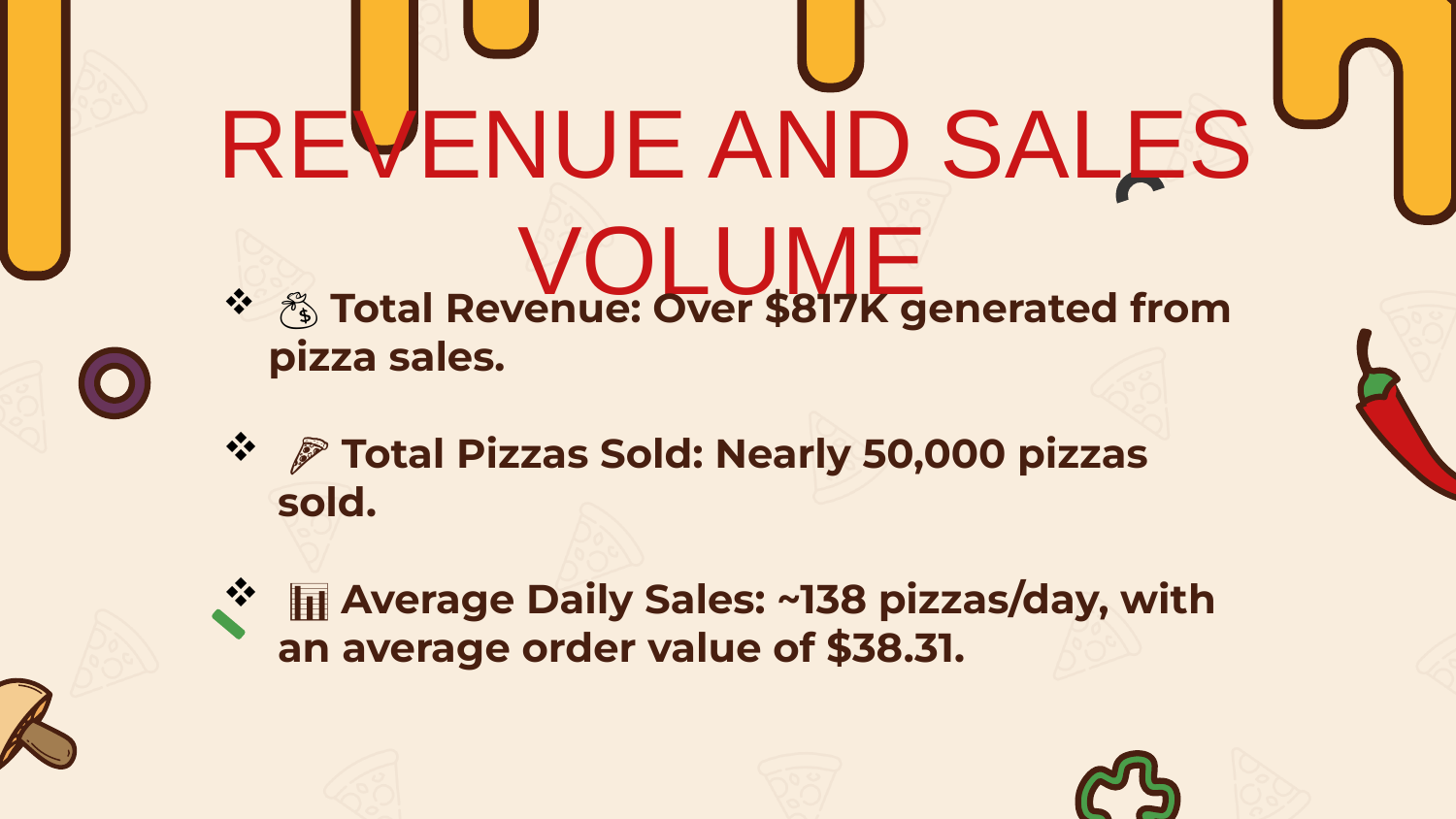

# REVENUE AND SALES VOLUME
 💰 Total Revenue: Over $817K generated from pizza sales.

 🍕 Total Pizzas Sold: Nearly 50,000 pizzas sold.

 📊 Average Daily Sales: ~138 pizzas/day, with an average order value of $38.31.